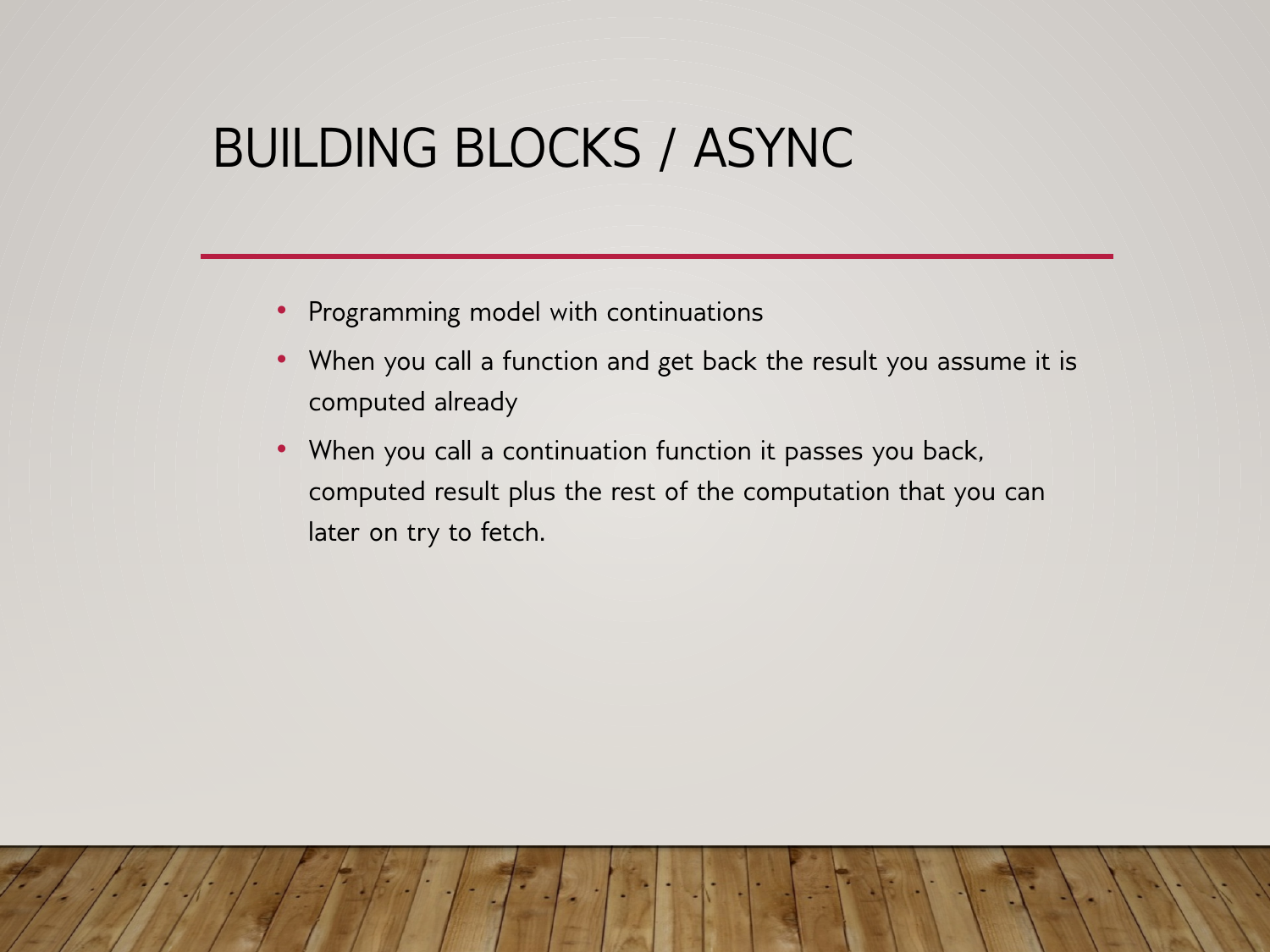

# BUILDING BLOCKS / ASYNC
Programming model with continuations
When you call a function and get back the result you assume it is computed already
When you call a continuation function it passes you back, computed result plus the rest of the computation that you can later on try to fetch.